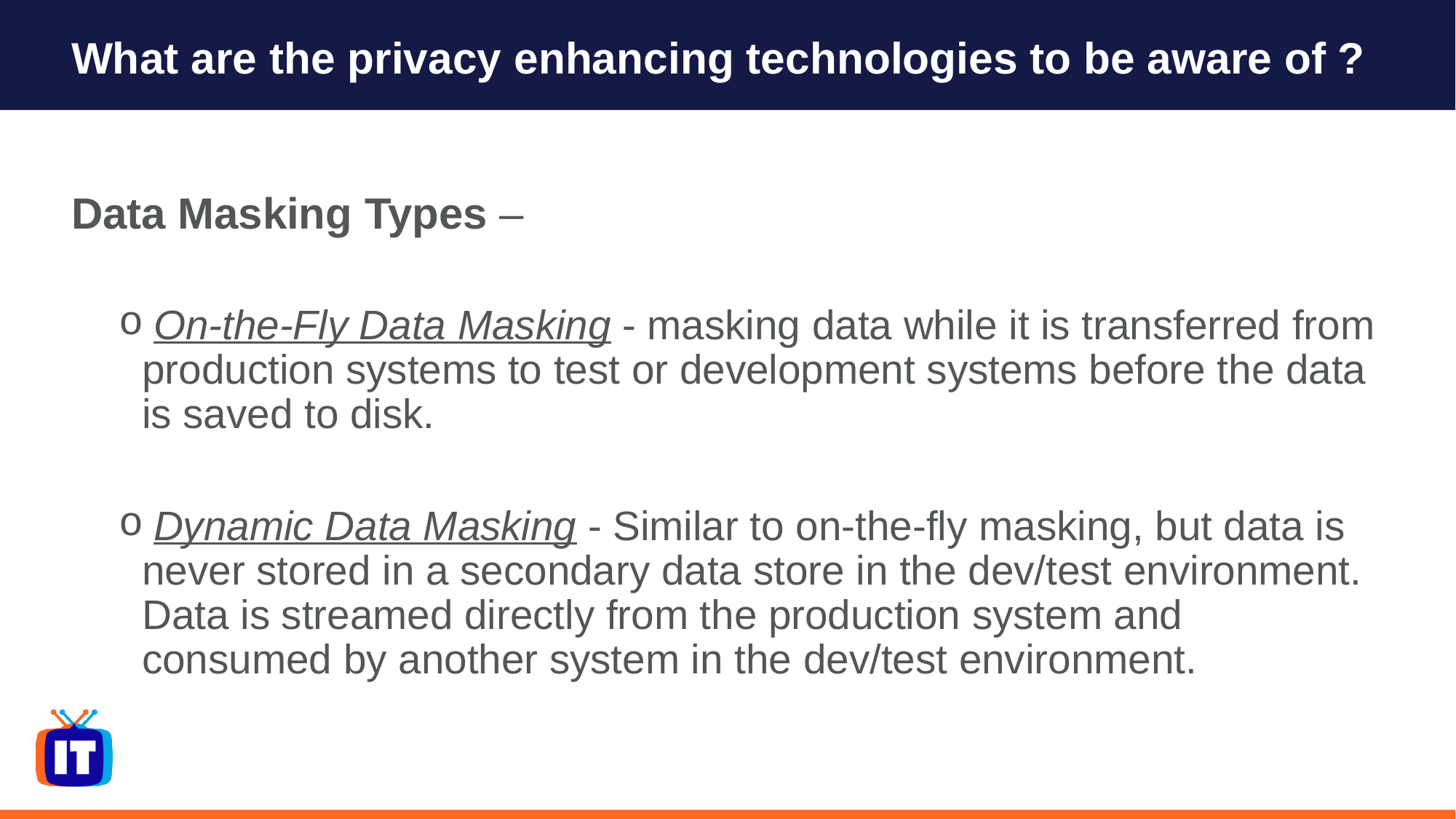

# What are the privacy enhancing technologies to be aware of ?

Data Masking Types –

 On-the-Fly Data Masking - masking data while it is transferred from production systems to test or development systems before the data is saved to disk.

 Dynamic Data Masking - Similar to on-the-fly masking, but data is never stored in a secondary data store in the dev/test environment. Data is streamed directly from the production system and consumed by another system in the dev/test environment.